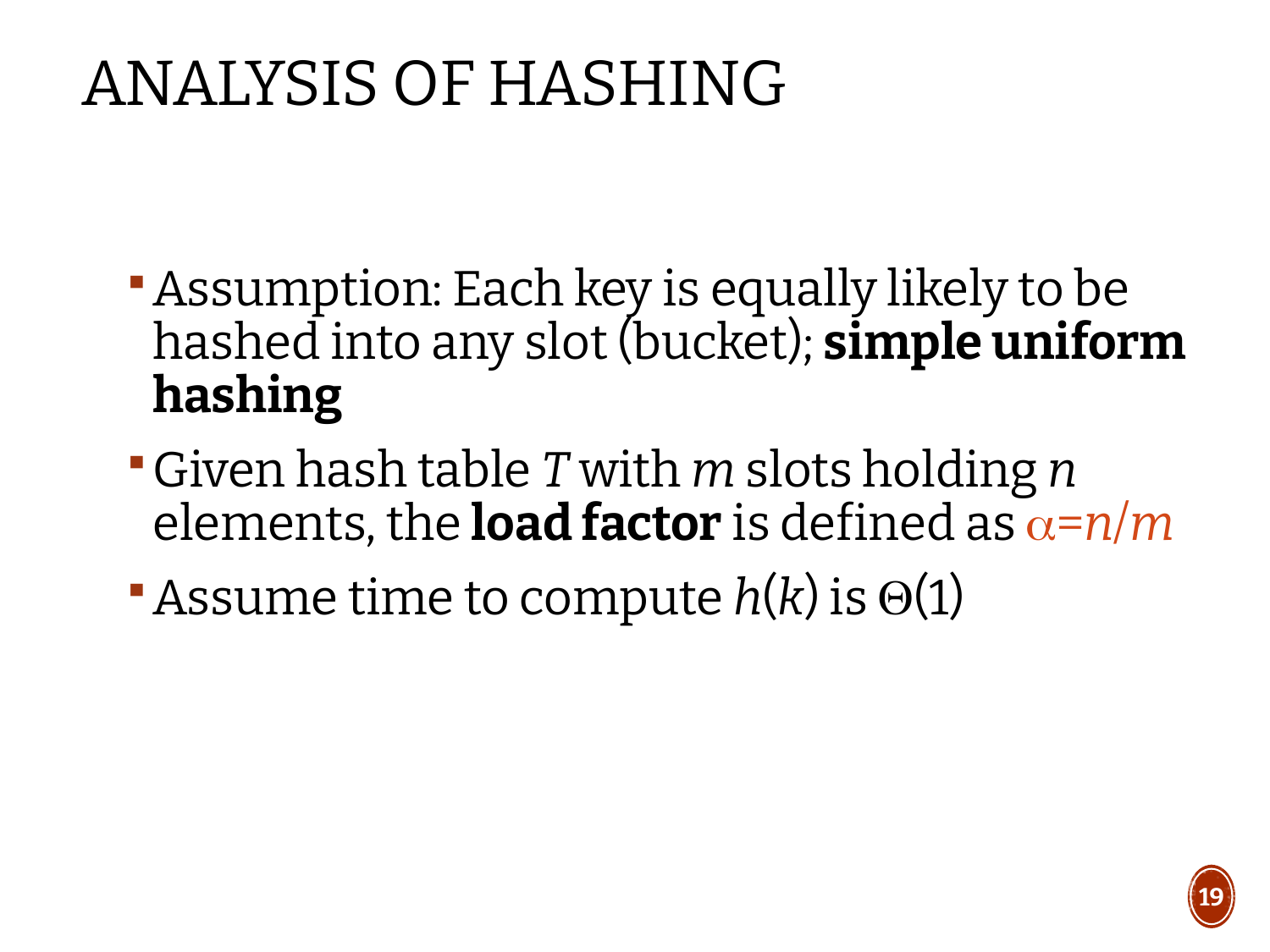

# Analysis of Hashing

Assumption: Each key is equally likely to be hashed into any slot (bucket); simple uniform hashing
Given hash table T with m slots holding n elements, the load factor is defined as α=n/m
Assume time to compute h(k) is Θ(1)
19